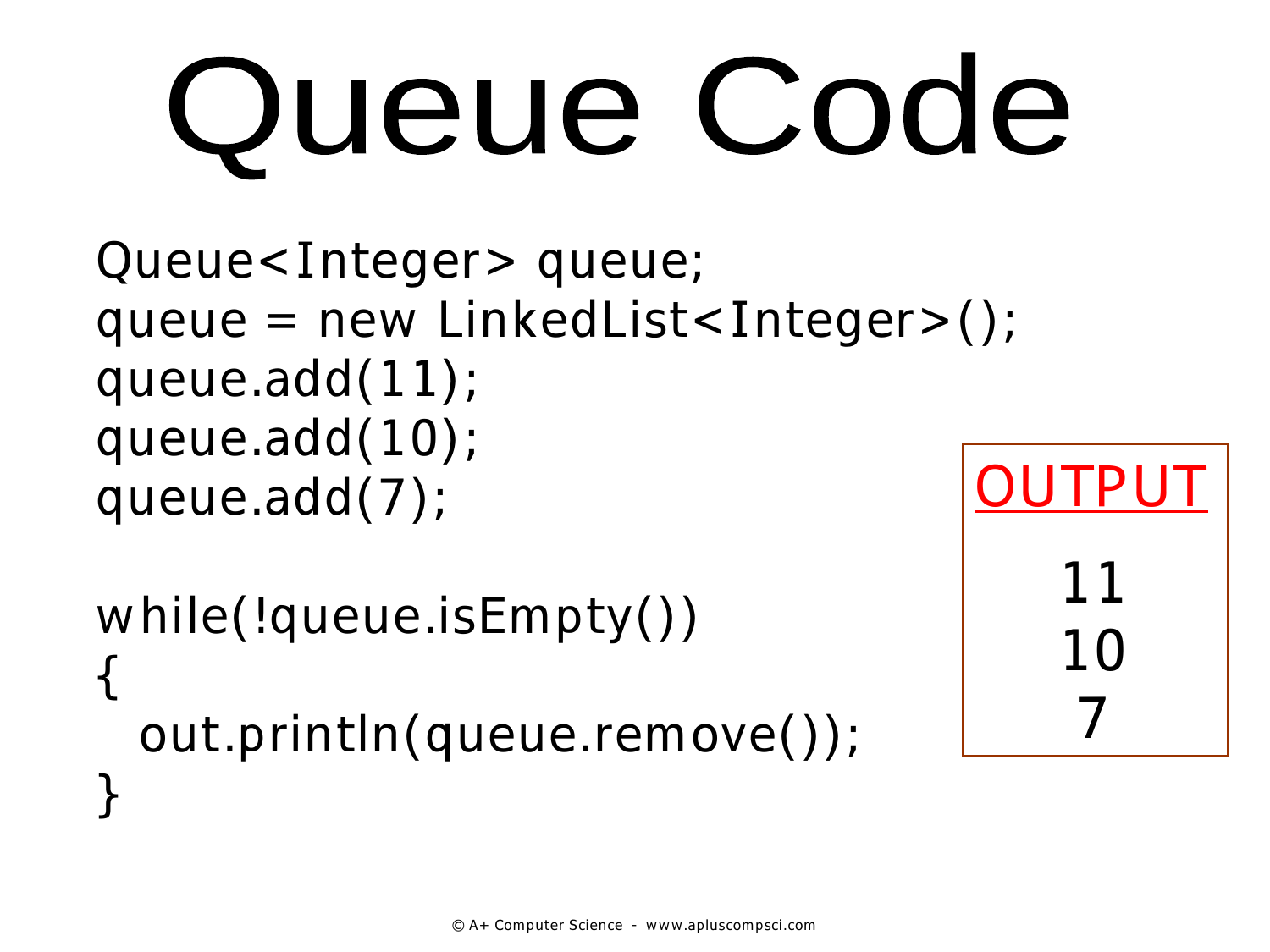

Queue Code
Queue<Integer> queue;
queue = new LinkedList<Integer>();
queue.add(11);
queue.add(10);
queue.add(7);

while(!queue.isEmpty())
{
   out.println(queue.remove());
}

OUTPUT
11
10
7

© A+ Computer Science  -  www.apluscompsci.com